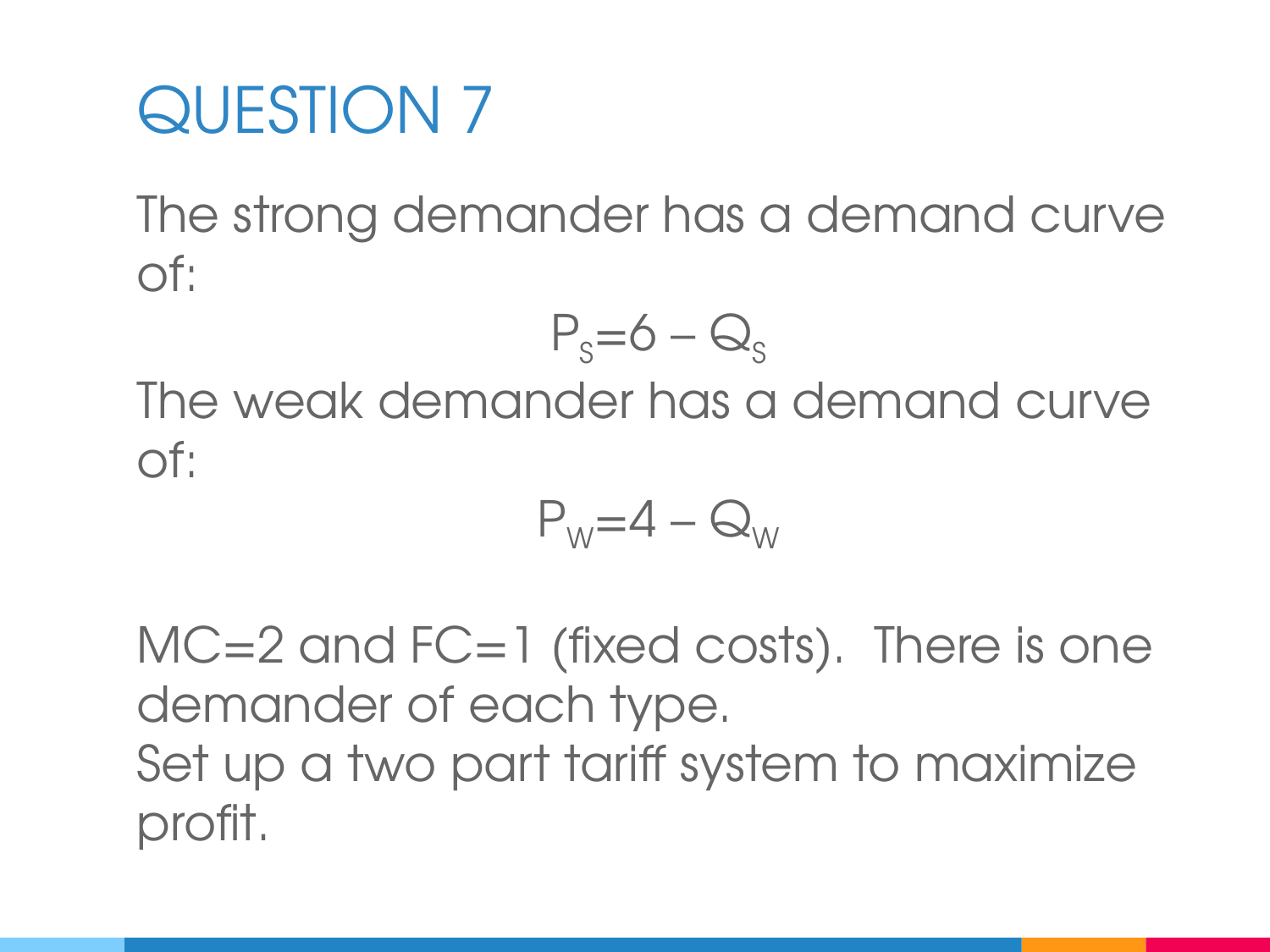

# QUESTION 7
The strong demander has a demand curve of:
PS=6 – QS
The weak demander has a demand curve of:
PW=4 – QW

MC=2 and FC=1 (fixed costs).  There is one demander of each type.
Set up a two part tariff system to maximize profit.